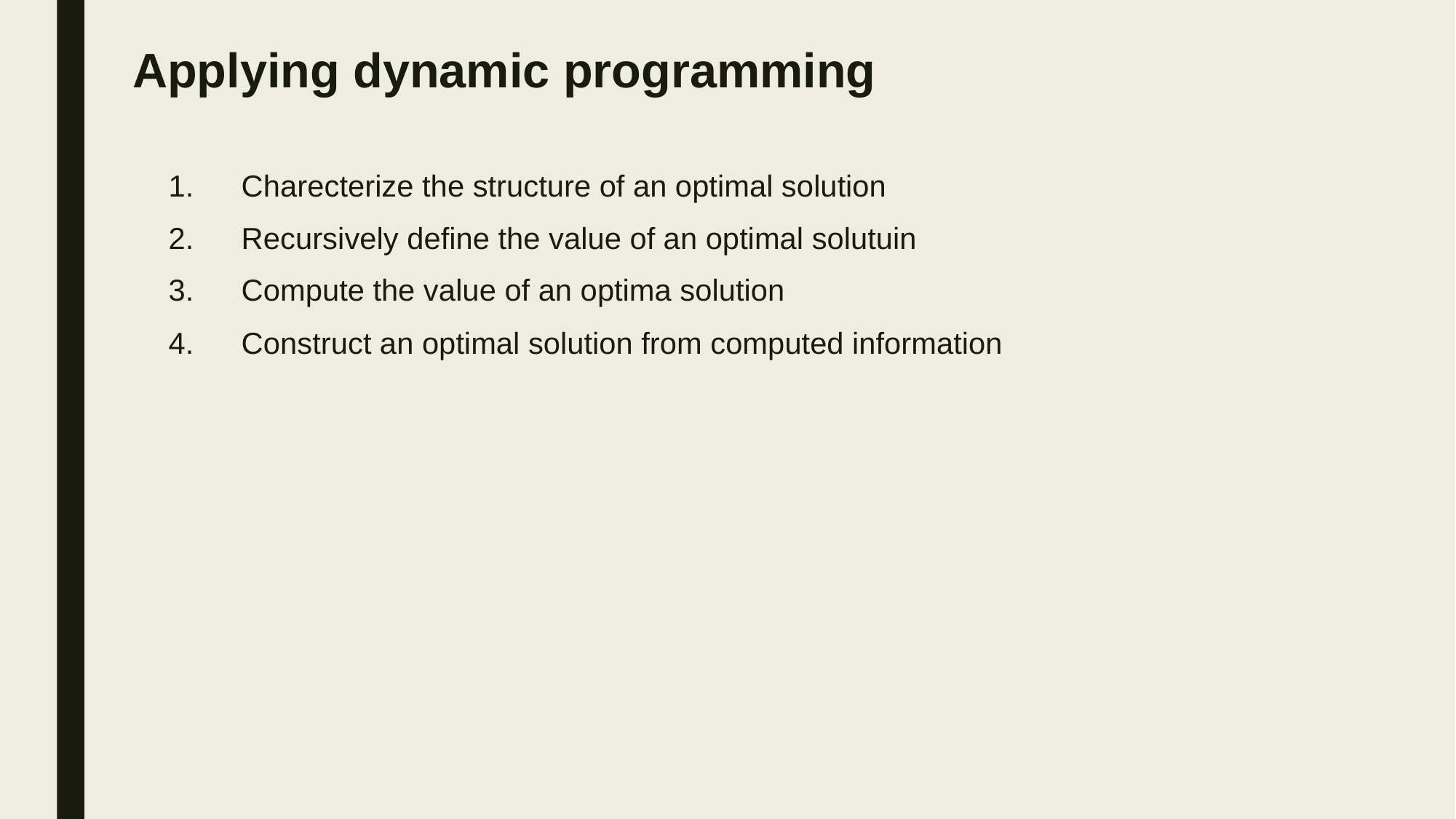

Applying dynamic programming
Charecterize the structure of an optimal solution
Recursively define the value of an optimal solutuin
Compute the value of an optima solution
Construct an optimal solution from computed information